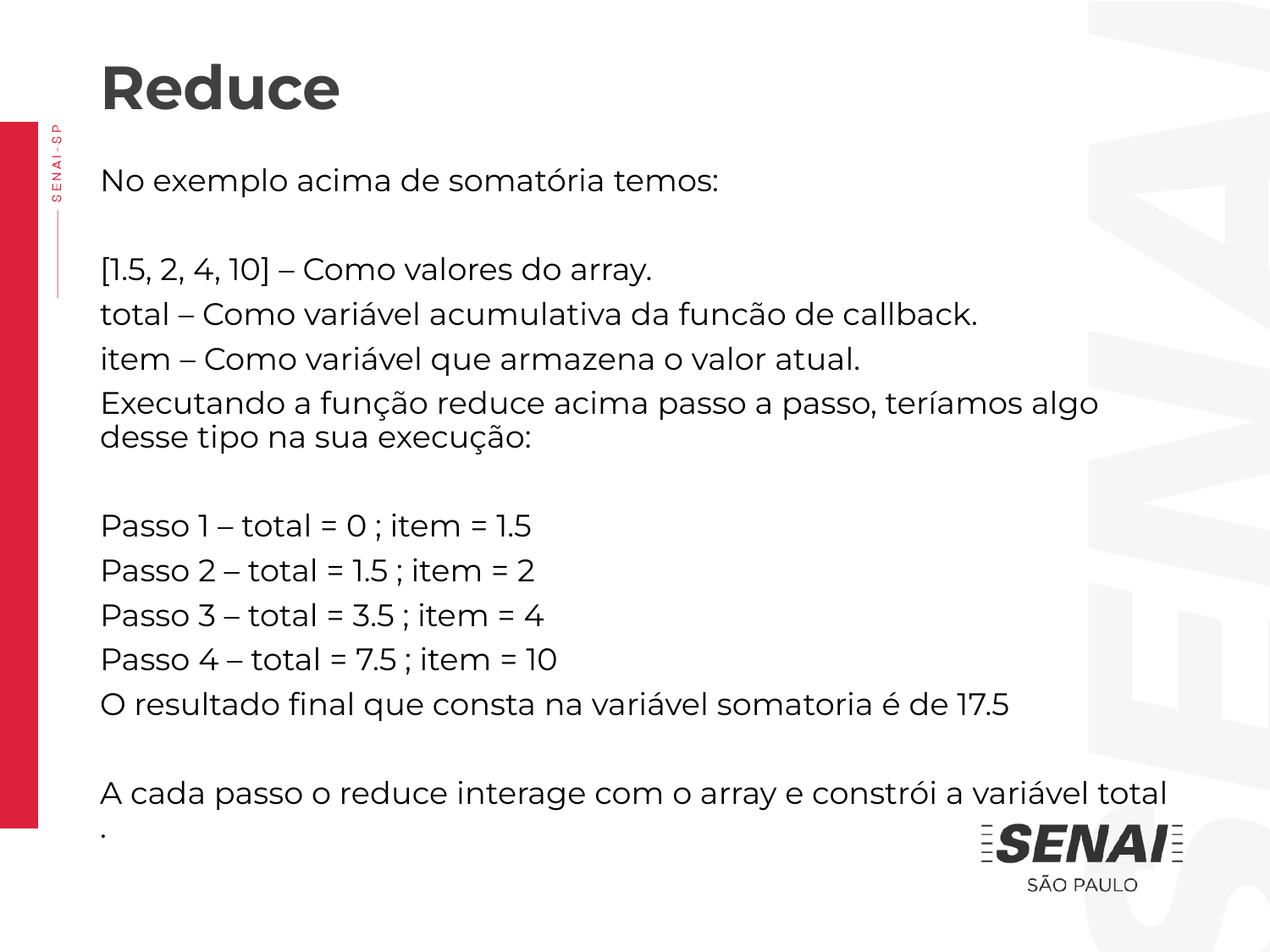

Reduce

No exemplo acima de somatória temos:

[1.5, 2, 4, 10] – Como valores do array.
total – Como variável acumulativa da funcão de callback.
item – Como variável que armazena o valor atual.
Executando a função reduce acima passo a passo, teríamos algo desse tipo na sua execução:

Passo 1 – total = 0 ; item = 1.5
Passo 2 – total = 1.5 ; item = 2
Passo 3 – total = 3.5 ; item = 4
Passo 4 – total = 7.5 ; item = 10
O resultado final que consta na variável somatoria é de 17.5

A cada passo o reduce interage com o array e constrói a variável total .